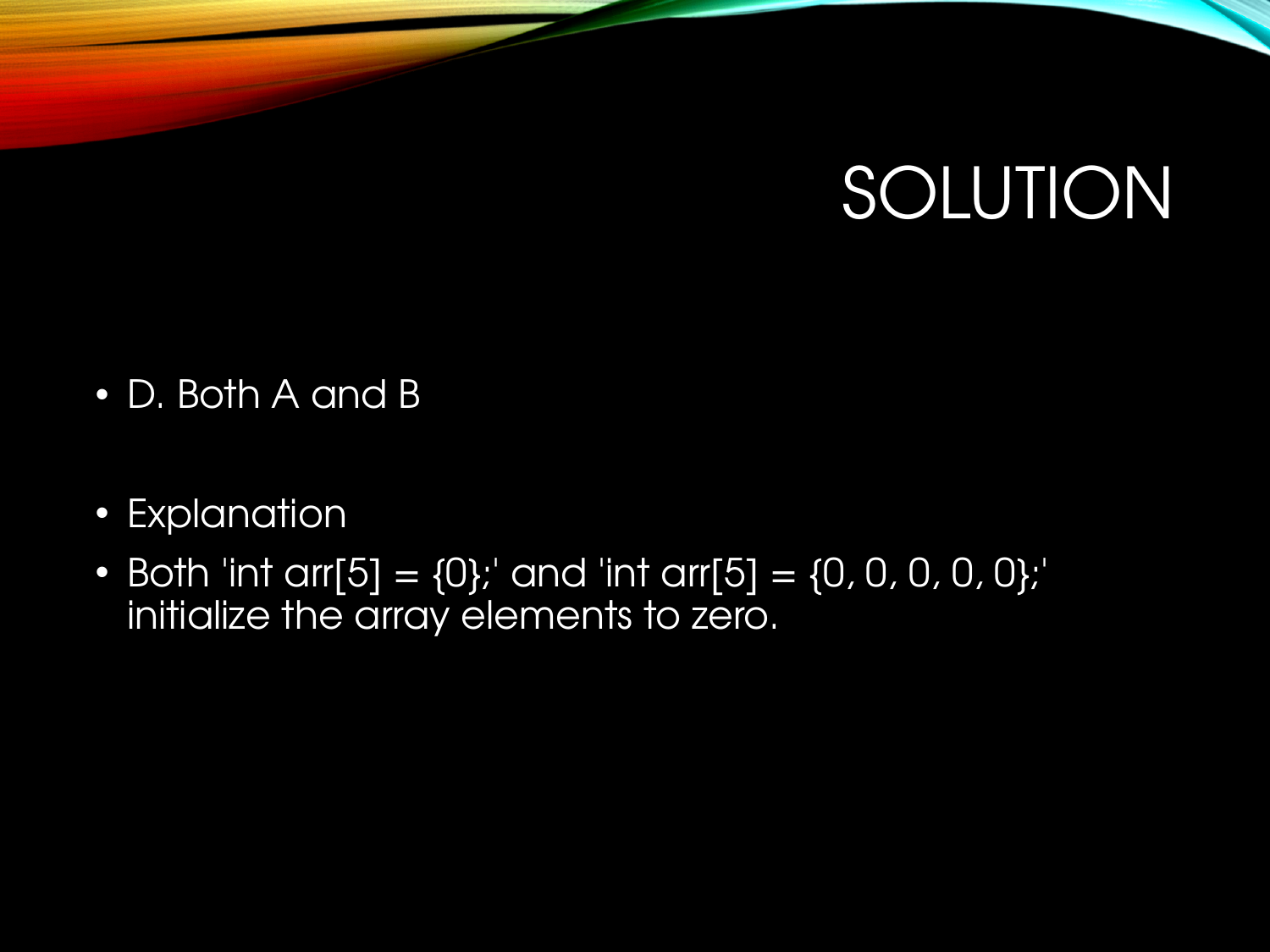

# Solution

D. Both A and B

Explanation
Both 'int arr[5] = {0};' and 'int arr[5] = {0, 0, 0, 0, 0};' initialize the array elements to zero.